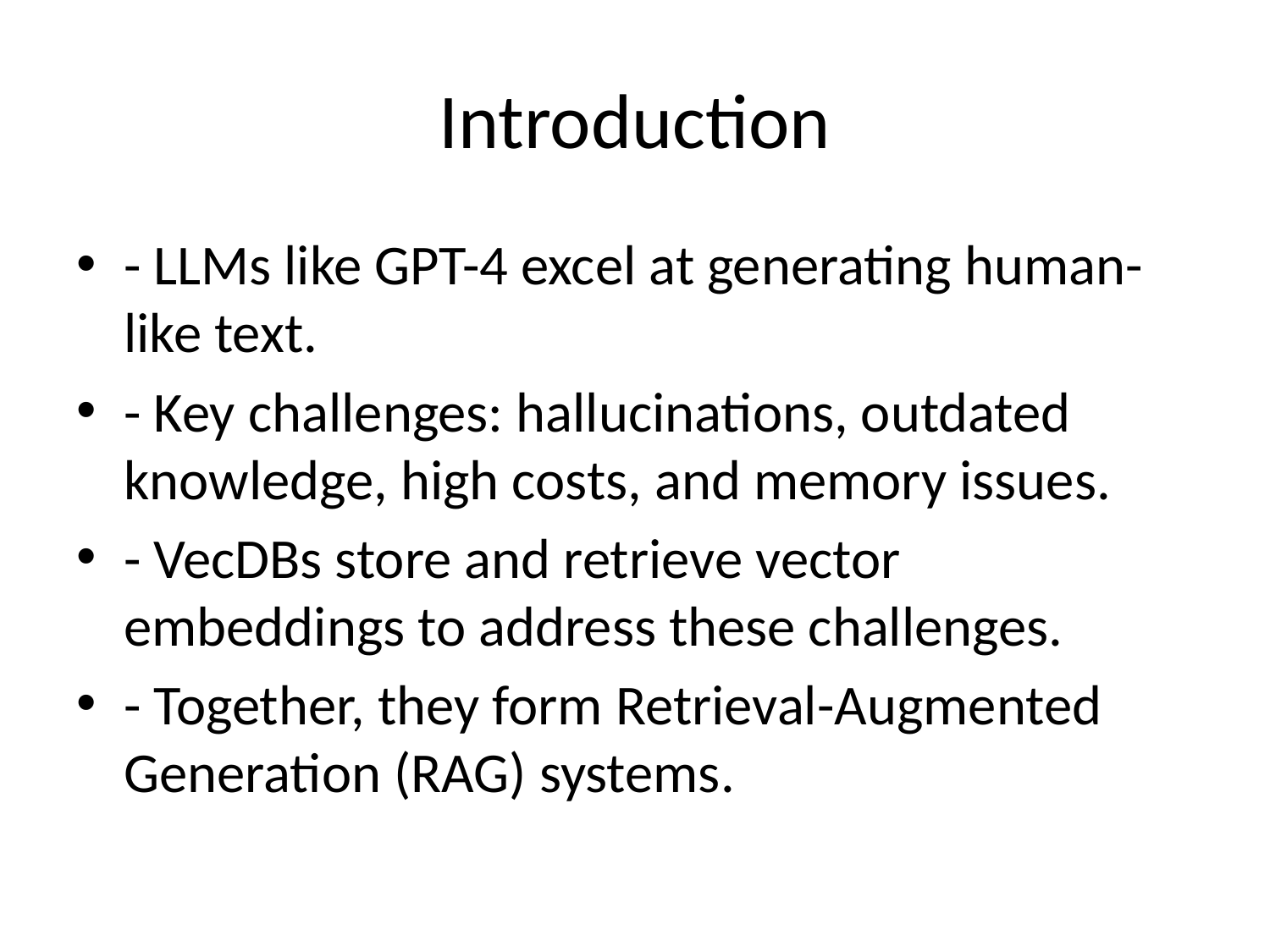

# Introduction
- LLMs like GPT-4 excel at generating human-like text.
- Key challenges: hallucinations, outdated knowledge, high costs, and memory issues.
- VecDBs store and retrieve vector embeddings to address these challenges.
- Together, they form Retrieval-Augmented Generation (RAG) systems.